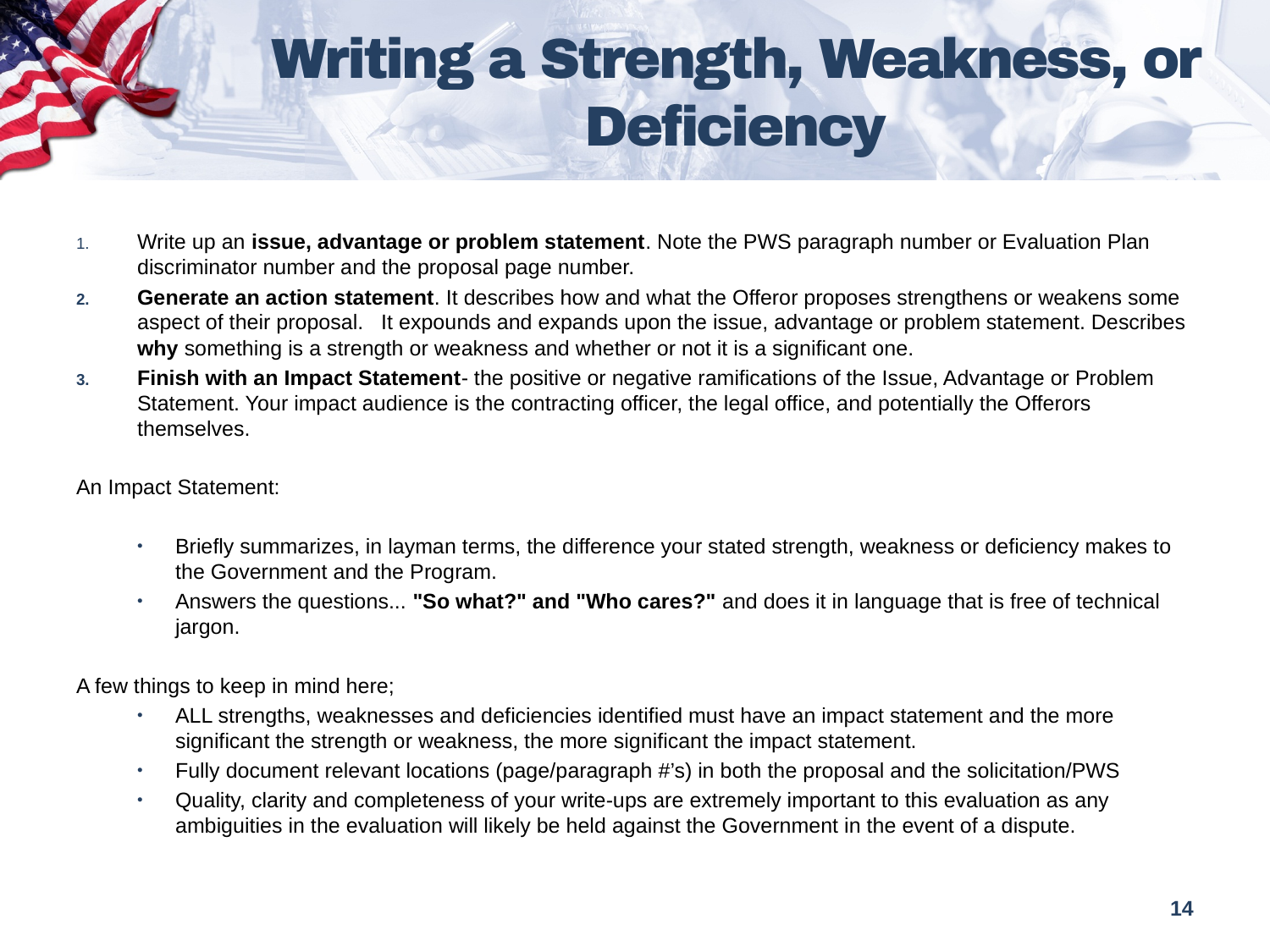

# Writing a Strength, Weakness, or Deficiency
Write up an issue, advantage or problem statement. Note the PWS paragraph number or Evaluation Plan discriminator number and the proposal page number.
Generate an action statement. It describes how and what the Offeror proposes strengthens or weakens some aspect of their proposal.   It expounds and expands upon the issue, advantage or problem statement. Describes why something is a strength or weakness and whether or not it is a significant one.
Finish with an Impact Statement- the positive or negative ramifications of the Issue, Advantage or Problem Statement. Your impact audience is the contracting officer, the legal office, and potentially the Offerors themselves.

An Impact Statement:

Briefly summarizes, in layman terms, the difference your stated strength, weakness or deficiency makes to the Government and the Program.
Answers the questions... "So what?" and "Who cares?" and does it in language that is free of technical jargon.

A few things to keep in mind here;
ALL strengths, weaknesses and deficiencies identified must have an impact statement and the more significant the strength or weakness, the more significant the impact statement.
Fully document relevant locations (page/paragraph #’s) in both the proposal and the solicitation/PWS
Quality, clarity and completeness of your write-ups are extremely important to this evaluation as any ambiguities in the evaluation will likely be held against the Government in the event of a dispute.

14